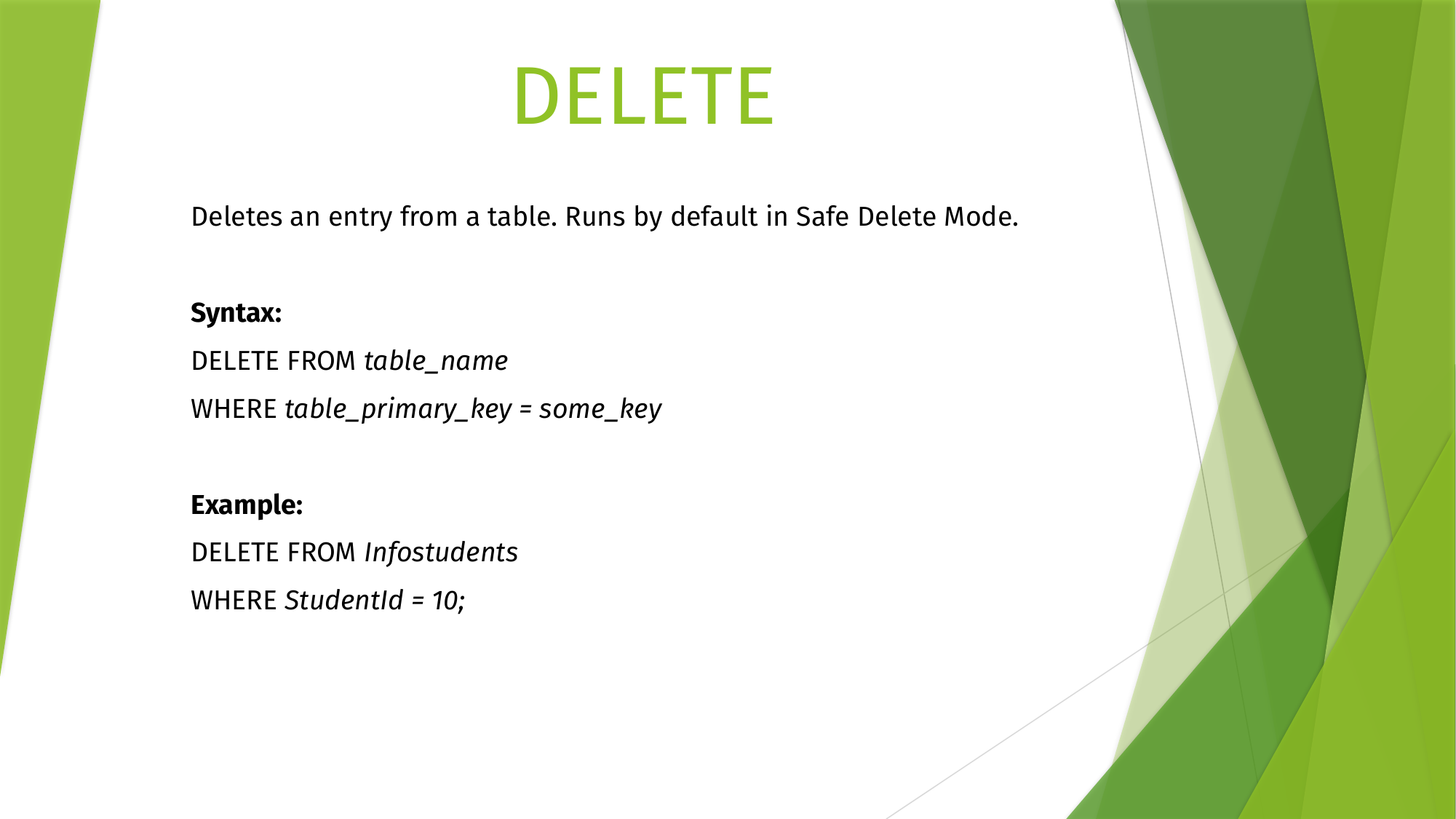

# DELETE
Deletes an entry from a table. Runs by default in Safe Delete Mode.

Syntax:
DELETE FROM table_name
WHERE table_primary_key = some_key

Example:
DELETE FROM Infostudents
WHERE StudentId = 10;